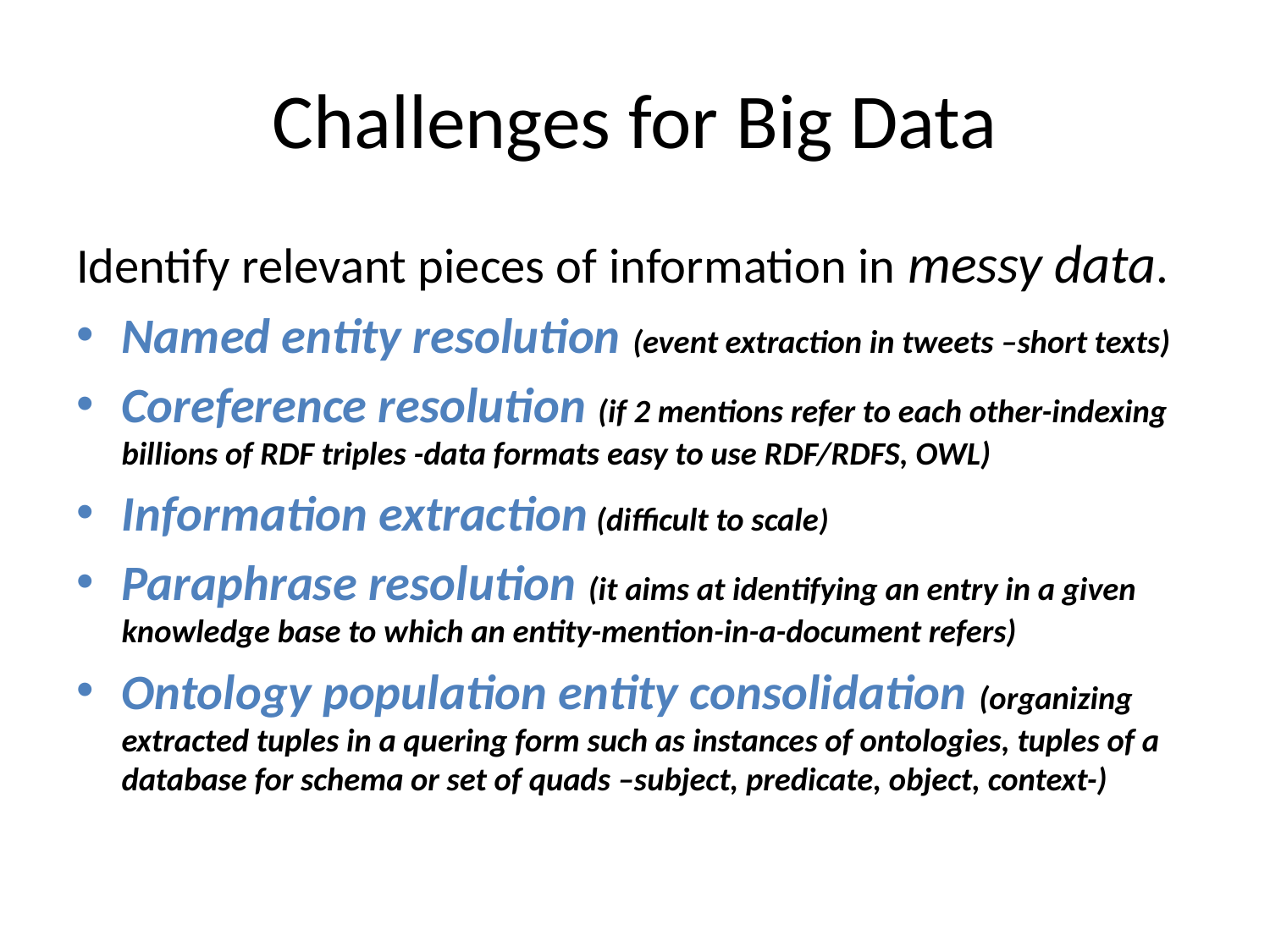

# Challenges for Big Data
Identify relevant pieces of information in messy data.
Named entity resolution (event extraction in tweets –short texts)
Coreference resolution (if 2 mentions refer to each other-indexing billions of RDF triples -data formats easy to use RDF/RDFS, OWL)
Information extraction (difficult to scale)
Paraphrase resolution (it aims at identifying an entry in a given knowledge base to which an entity-mention-in-a-document refers)
Ontology population entity consolidation (organizing extracted tuples in a quering form such as instances of ontologies, tuples of a database for schema or set of quads –subject, predicate, object, context-)